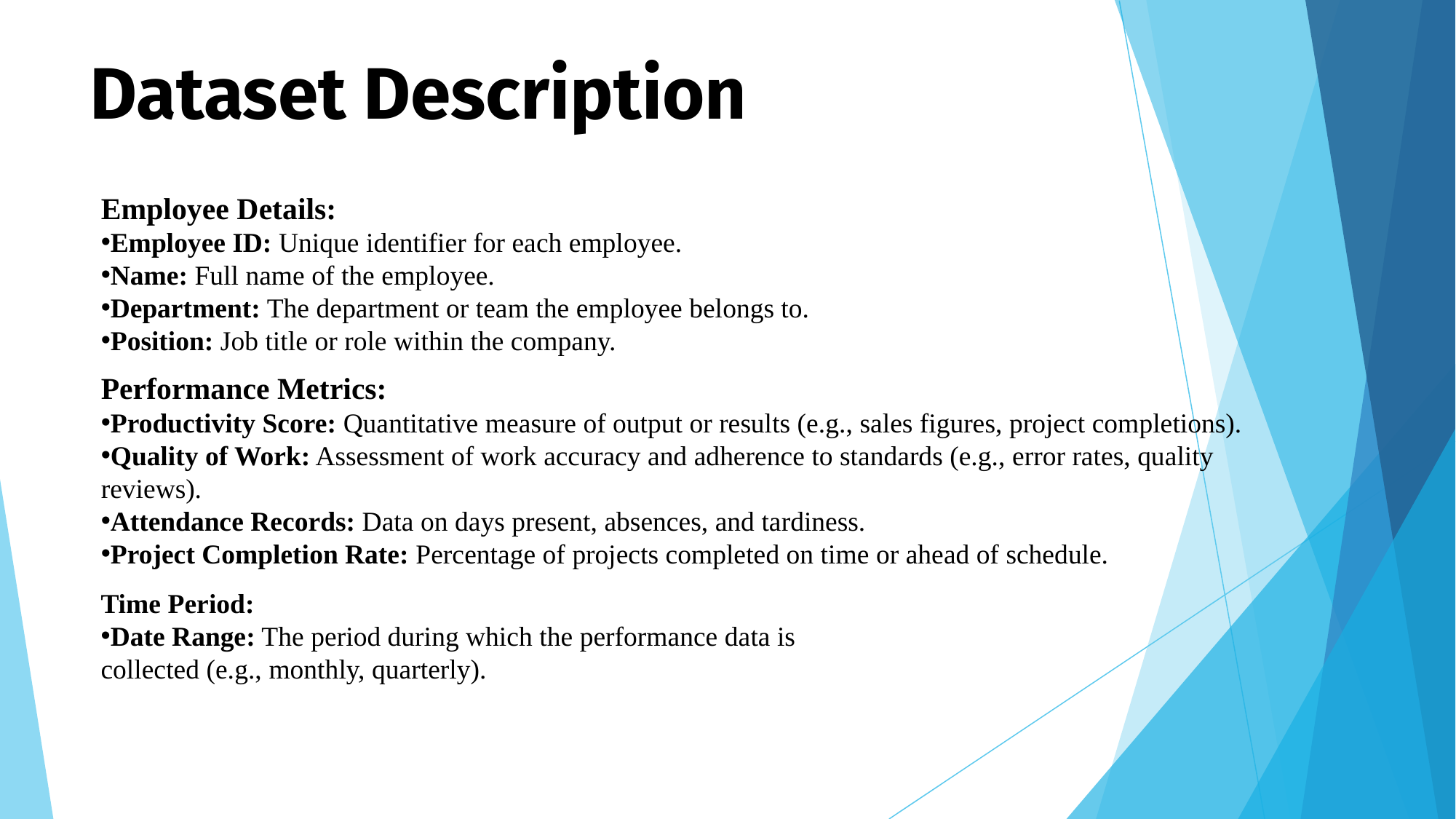

# Dataset Description
Employee Details:
Employee ID: Unique identifier for each employee.
Name: Full name of the employee.
Department: The department or team the employee belongs to.
Position: Job title or role within the company.
Performance Metrics:
Productivity Score: Quantitative measure of output or results (e.g., sales figures, project completions).
Quality of Work: Assessment of work accuracy and adherence to standards (e.g., error rates, quality reviews).
Attendance Records: Data on days present, absences, and tardiness.
Project Completion Rate: Percentage of projects completed on time or ahead of schedule.
Time Period:
Date Range: The period during which the performance data is collected (e.g., monthly, quarterly).